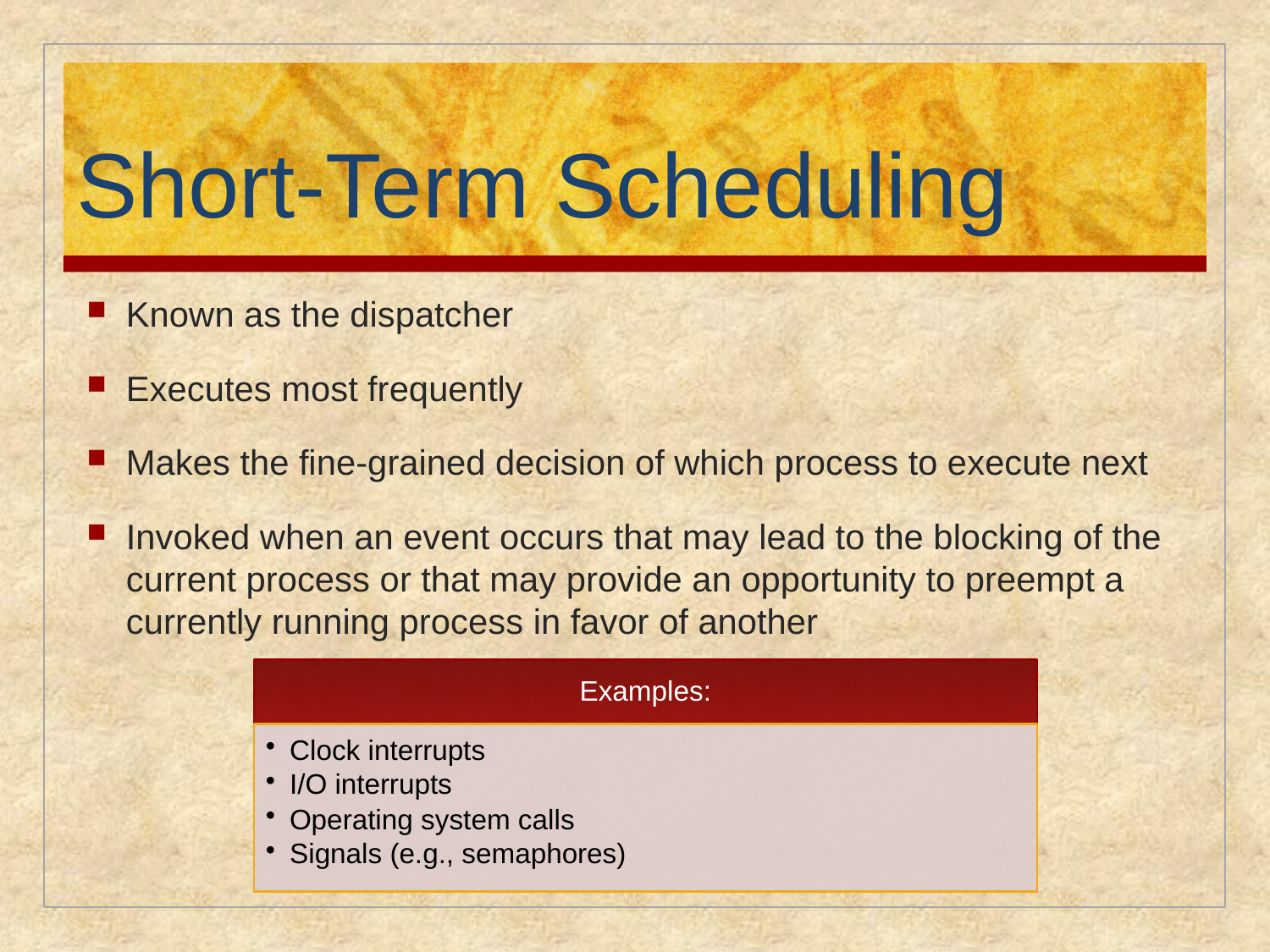

# Short-Term Scheduling
Known as the dispatcher
Executes most frequently
Makes the fine-grained decision of which process to execute next
Invoked when an event occurs that may lead to the blocking of the current process or that may provide an opportunity to preempt a currently running process in favor of another

Examples:
Clock interrupts
I/O interrupts
Operating system calls
Signals (e.g., semaphores)